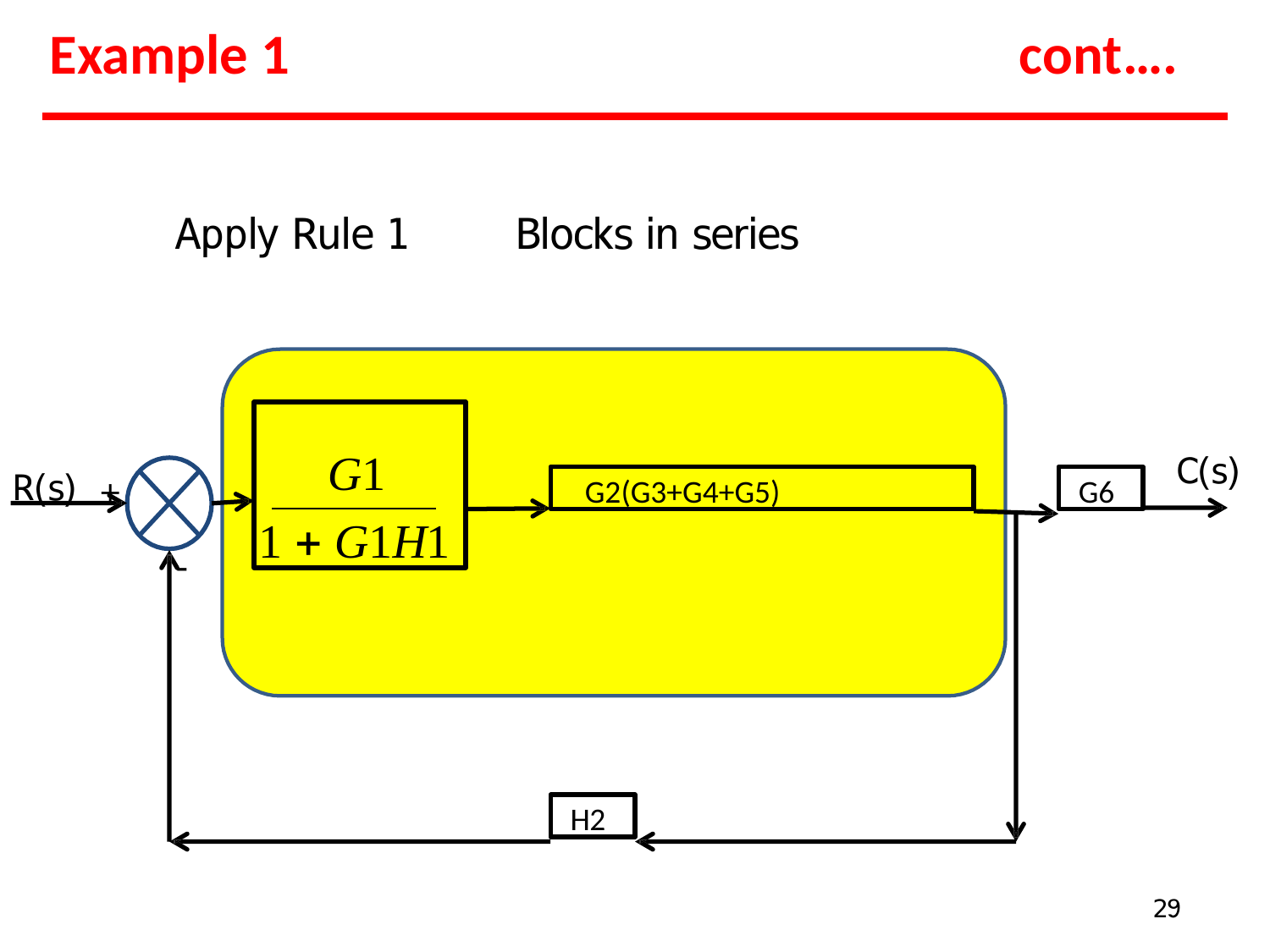

# Example 1
cont….

Apply Rule 1
Blocks in series

G1
1 + G1H1
R(s)	+
C(s)

G2(G3+G4+G5)
G6

-

H2

29